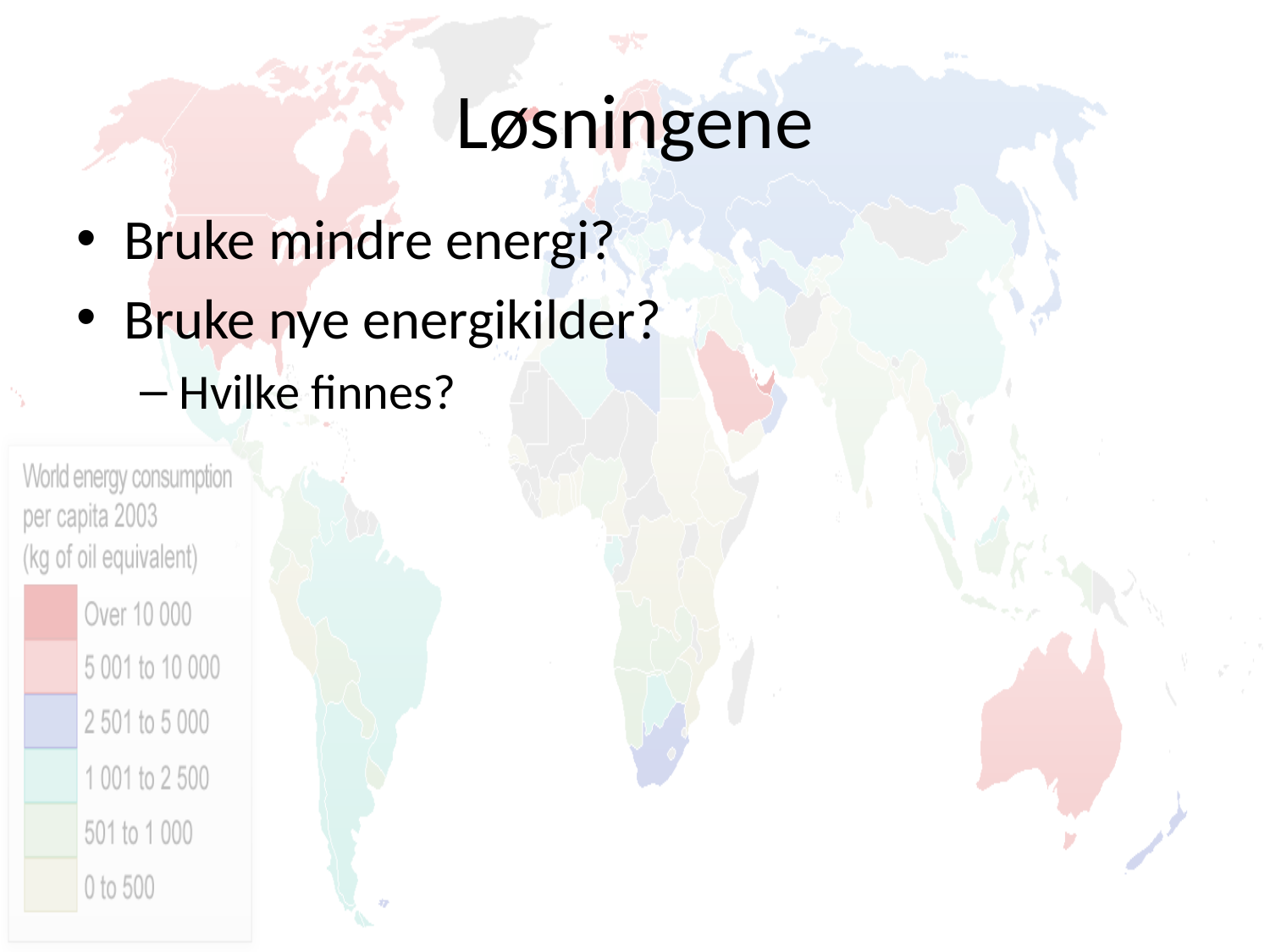

# Løsningene
Bruke mindre energi?
Bruke nye energikilder?
Hvilke finnes?